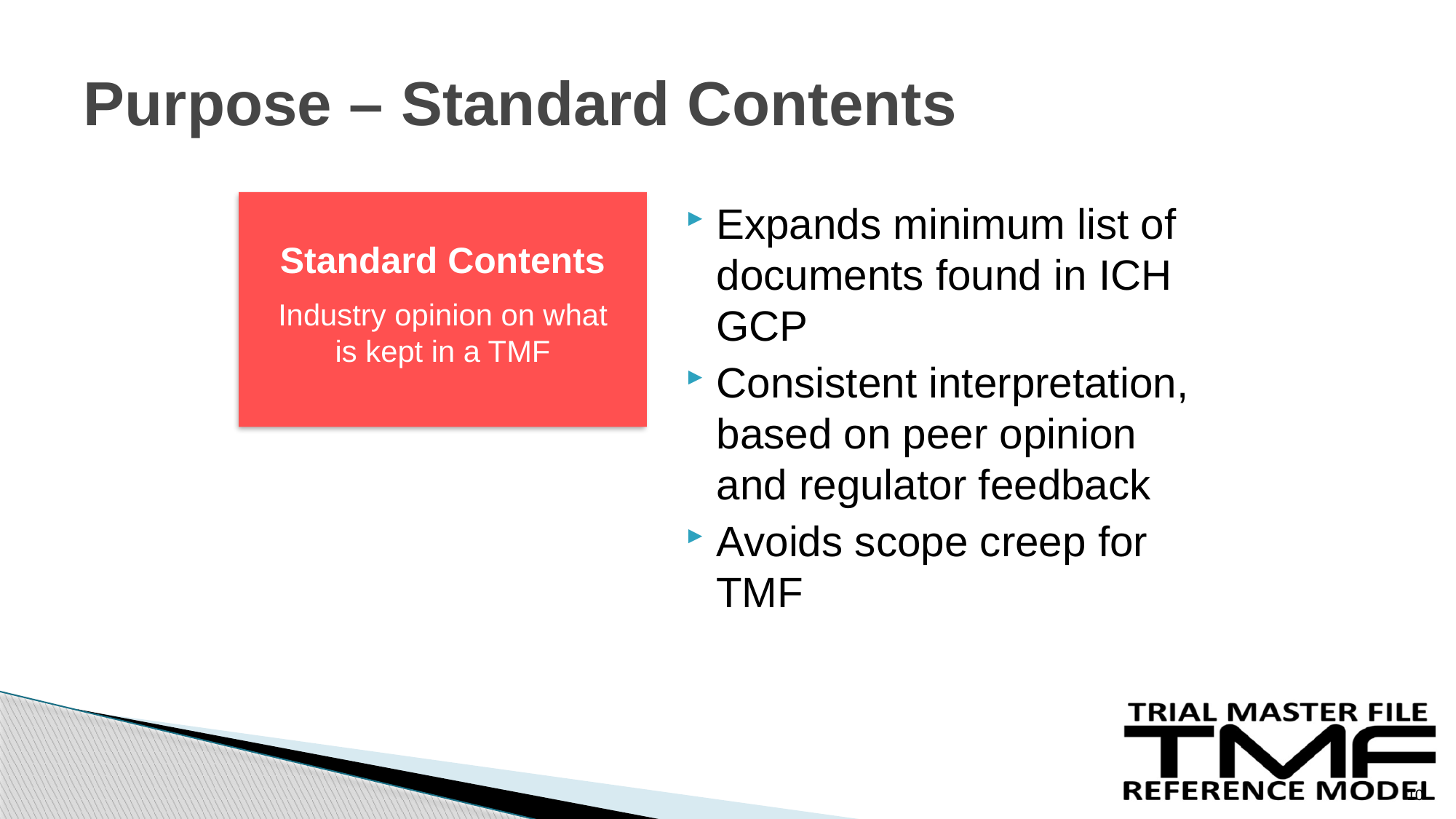

# Purpose – Standard Contents
Expands minimum list of documents found in ICH GCP
Consistent interpretation, based on peer opinion and regulator feedback
Avoids scope creep for TMF

Standard Contents
Industry opinion on what is kept in a TMF
10